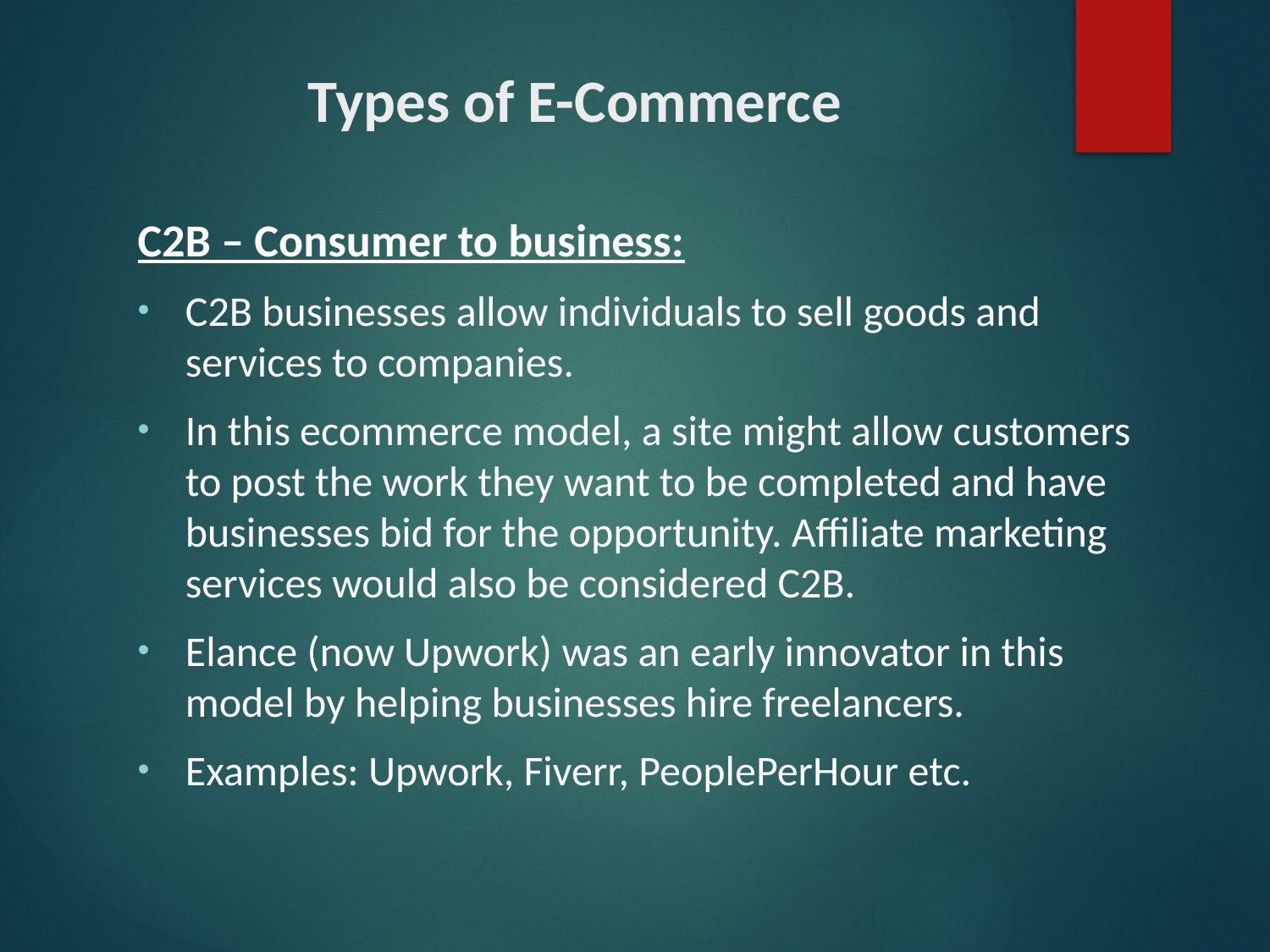

# Types of E-Commerce
C2B – Consumer to business:
C2B businesses allow individuals to sell goods and services to companies.
In this ecommerce model, a site might allow customers to post the work they want to be completed and have businesses bid for the opportunity. Affiliate marketing services would also be considered C2B.
Elance (now Upwork) was an early innovator in this model by helping businesses hire freelancers.
Examples: Upwork, Fiverr, PeoplePerHour etc.